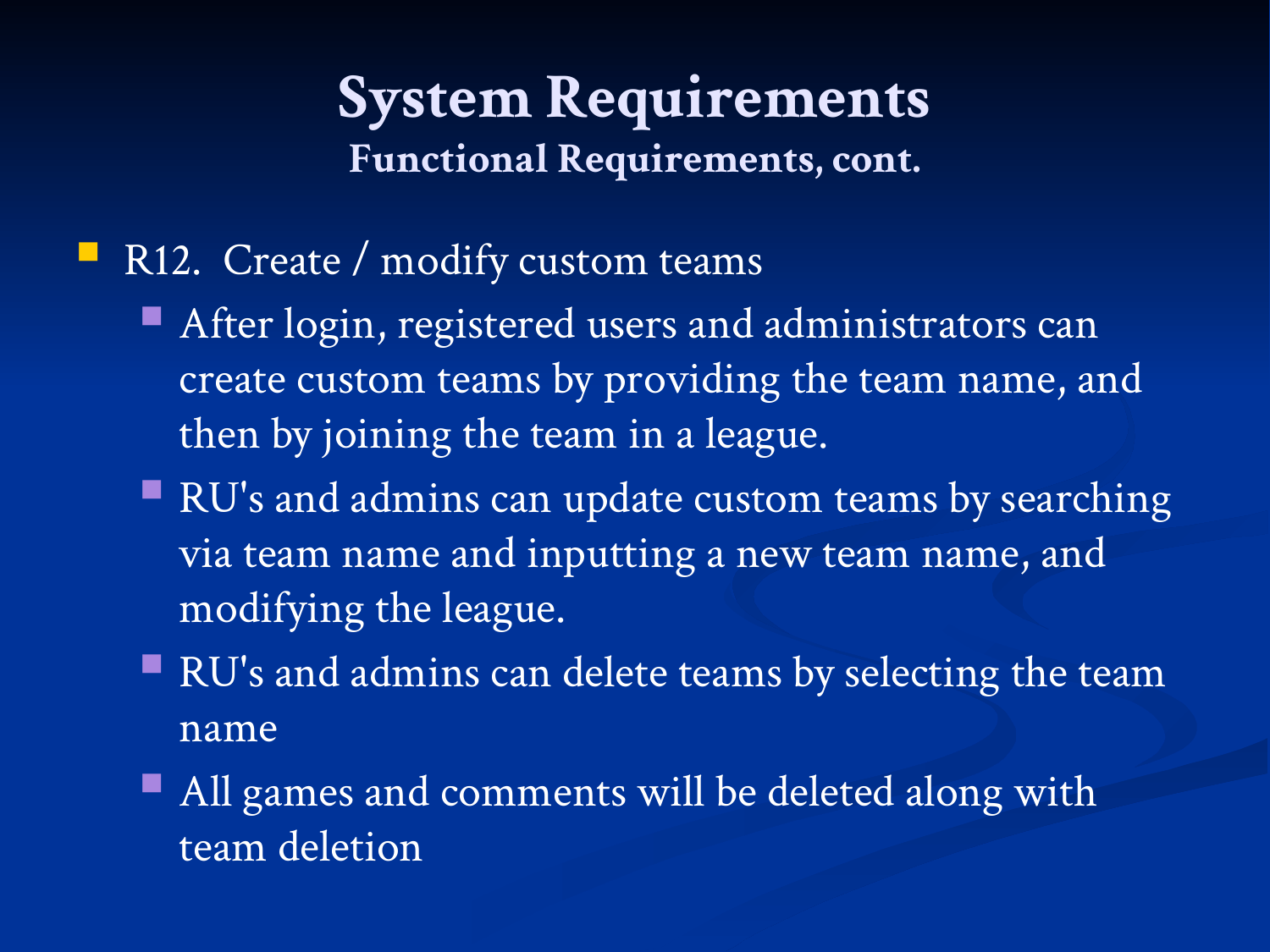

# System Requirements Functional Requirements, cont.
R12.  Create / modify custom teams
After login, registered users and administrators can create custom teams by providing the team name, and then by joining the team in a league.
RU's and admins can update custom teams by searching via team name and inputting a new team name, and modifying the league.
RU's and admins can delete teams by selecting the team name
All games and comments will be deleted along with team deletion